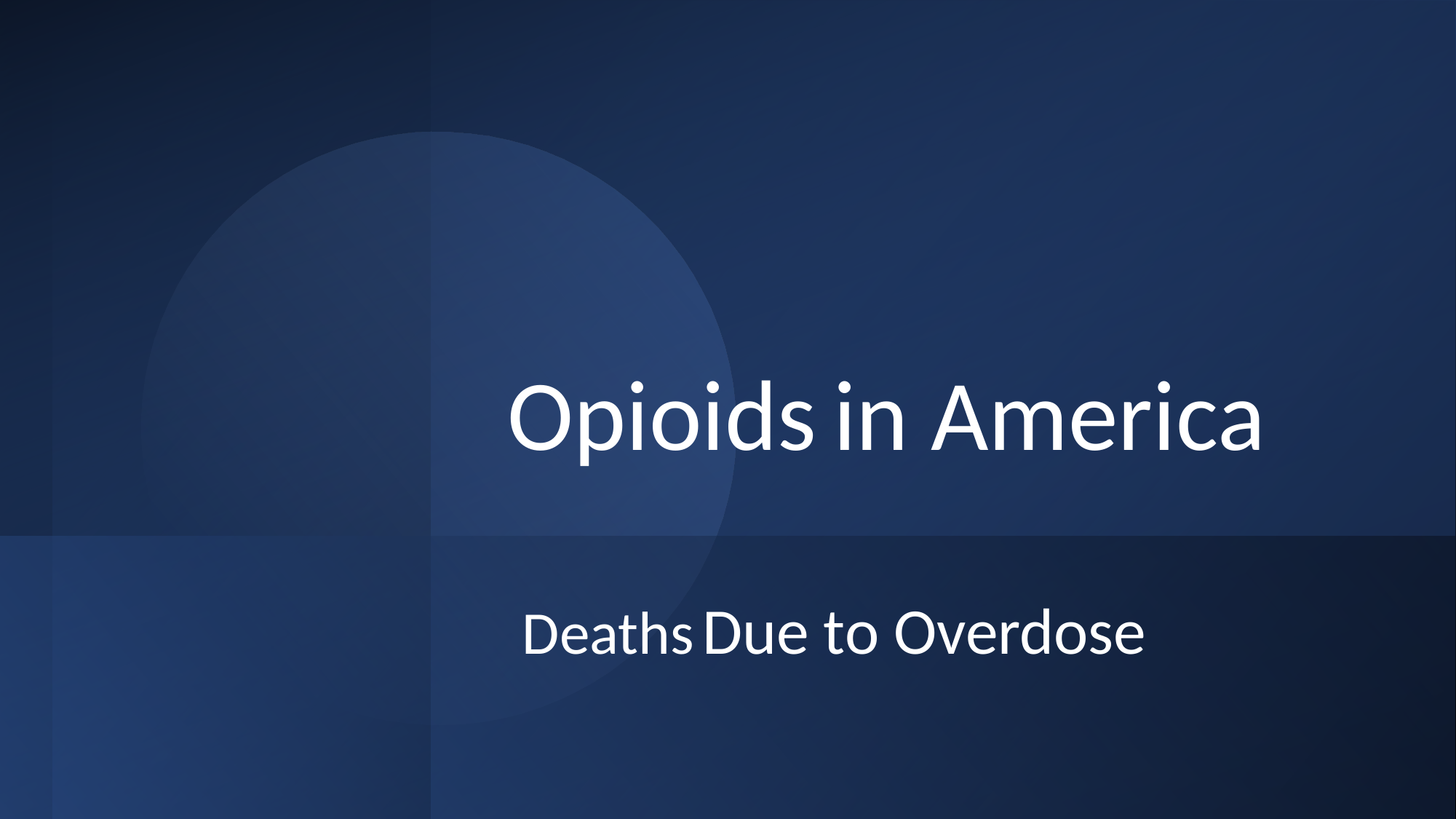

# Opioids in America

Deaths Due to Overdose